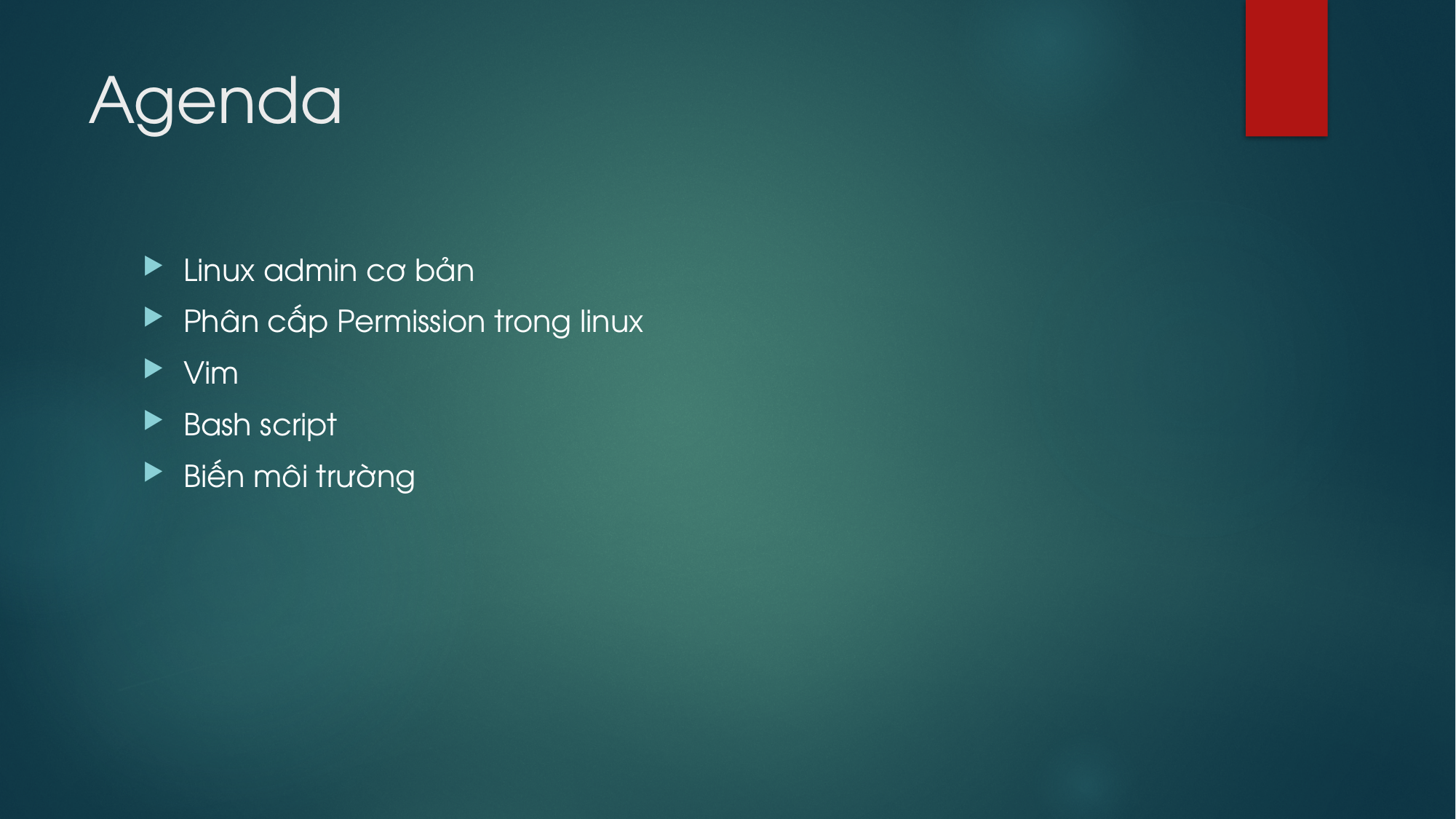

# Agenda
Linux admin cơ bản
Phân cấp Permission trong linux
Vim
Bash script
Biến môi trường